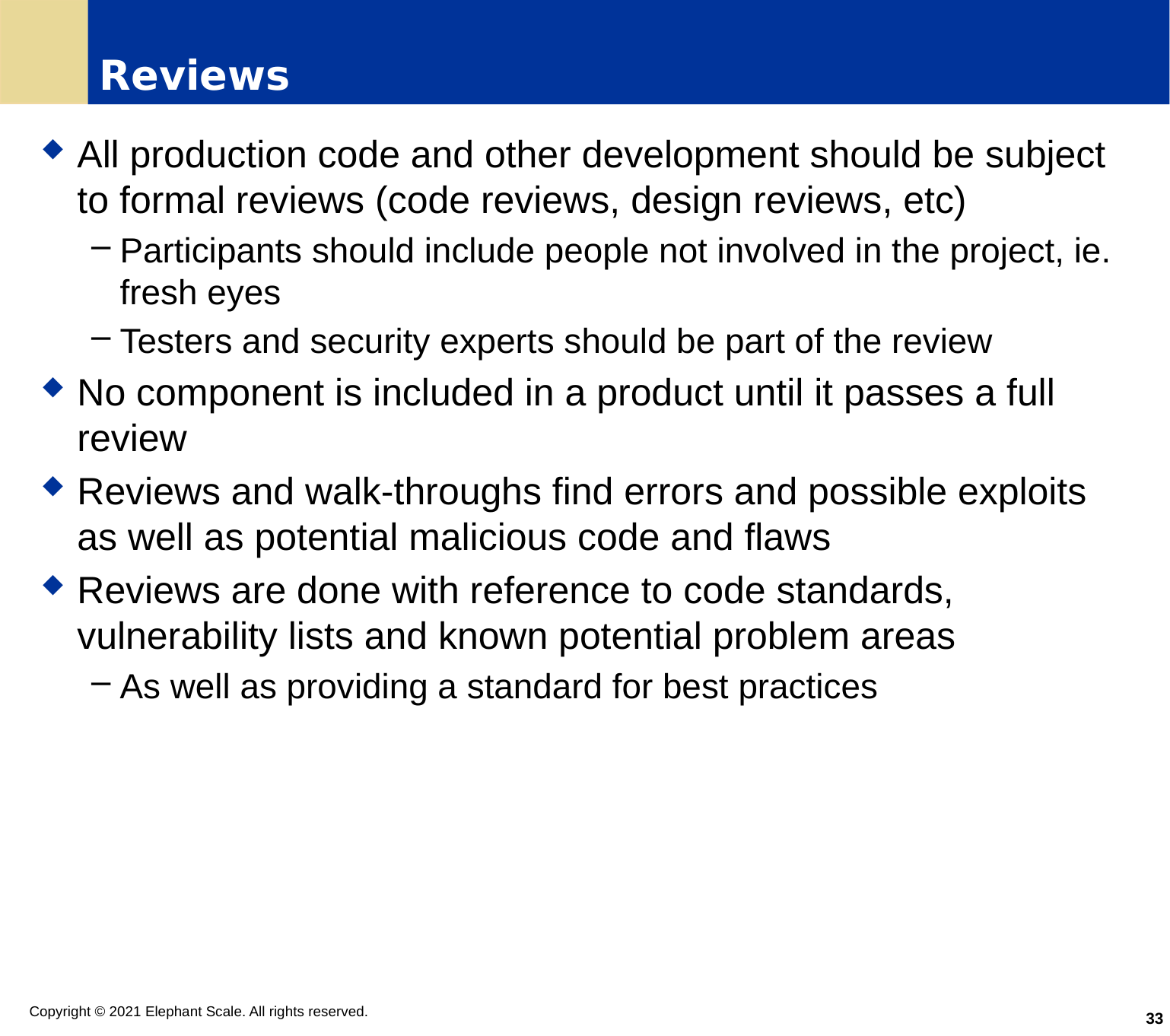

# Reviews
All production code and other development should be subject to formal reviews (code reviews, design reviews, etc)
Participants should include people not involved in the project, ie. fresh eyes
Testers and security experts should be part of the review
No component is included in a product until it passes a full review
Reviews and walk-throughs find errors and possible exploits as well as potential malicious code and flaws
Reviews are done with reference to code standards, vulnerability lists and known potential problem areas
As well as providing a standard for best practices

33
Copyright © 2021 Elephant Scale. All rights reserved.